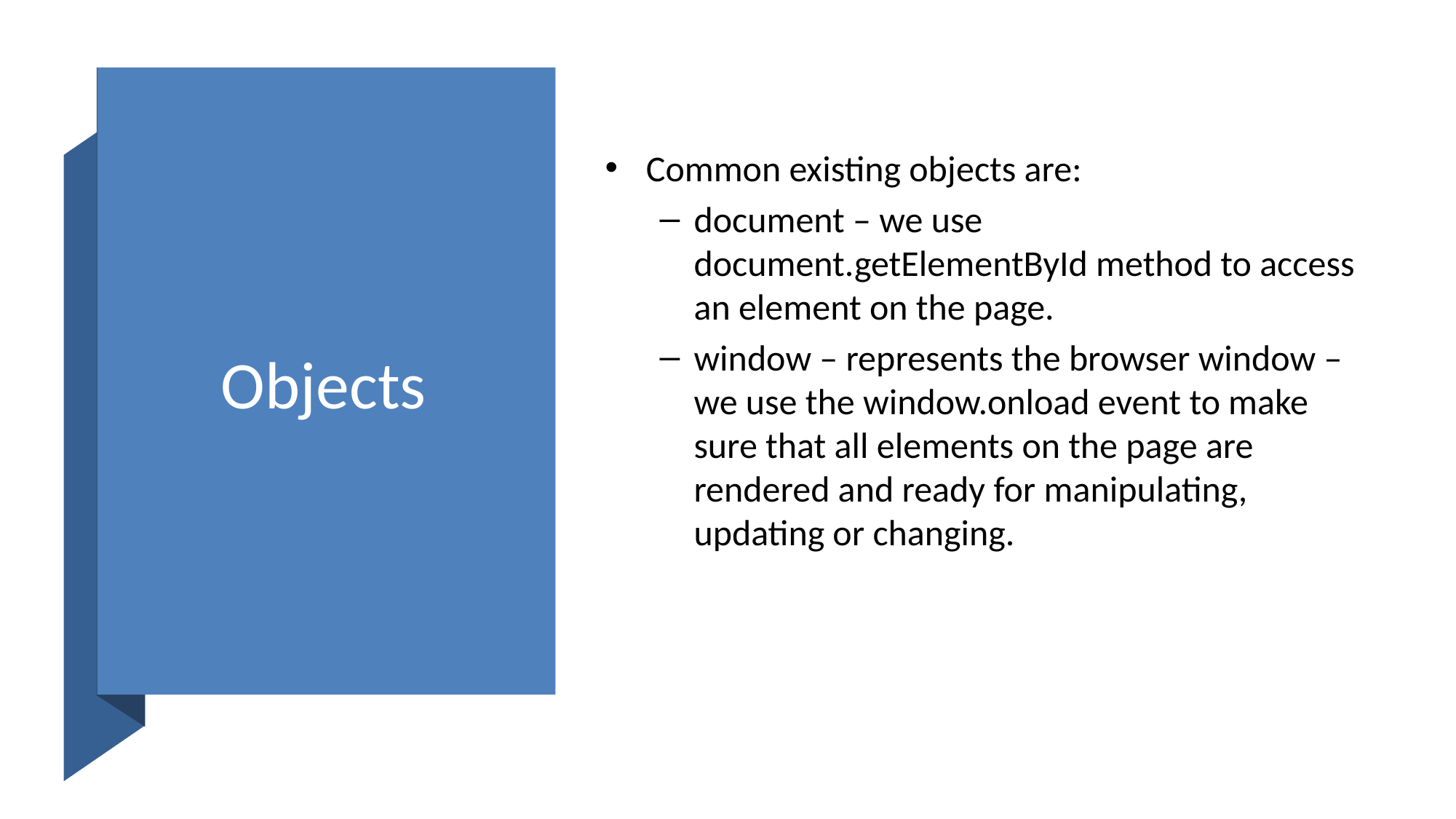

# Objects
Common existing objects are:
document – we use document.getElementById method to access an element on the page.
window – represents the browser window – we use the window.onload event to make sure that all elements on the page are rendered and ready for manipulating, updating or changing.